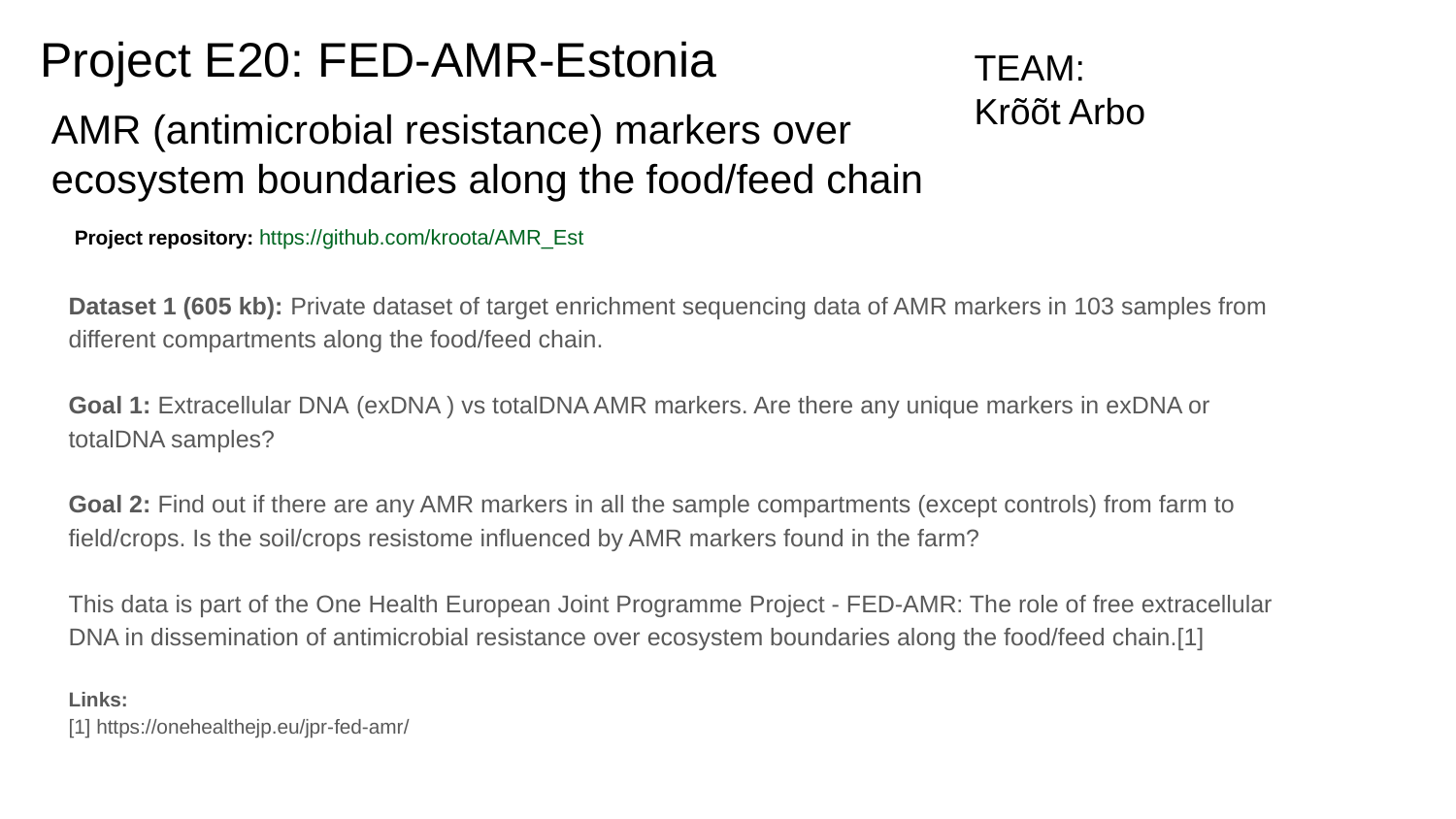

Project E20: FED-AMR-Estonia
TEAM:
Krõõt Arbo
AMR (antimicrobial resistance) markers over ecosystem boundaries along the food/feed chain
Project repository: https://github.com/kroota/AMR_Est
Dataset 1 (605 kb): Private dataset of target enrichment sequencing data of AMR markers in 103 samples from different compartments along the food/feed chain.
Goal 1: Extracellular DNA (exDNA ) vs totalDNA AMR markers. Are there any unique markers in exDNA or totalDNA samples?
Goal 2: Find out if there are any AMR markers in all the sample compartments (except controls) from farm to field/crops. Is the soil/crops resistome influenced by AMR markers found in the farm?
This data is part of the One Health European Joint Programme Project - FED-AMR: The role of free extracellular DNA in dissemination of antimicrobial resistance over ecosystem boundaries along the food/feed chain.[1]
Links:
[1] https://onehealthejp.eu/jpr-fed-amr/